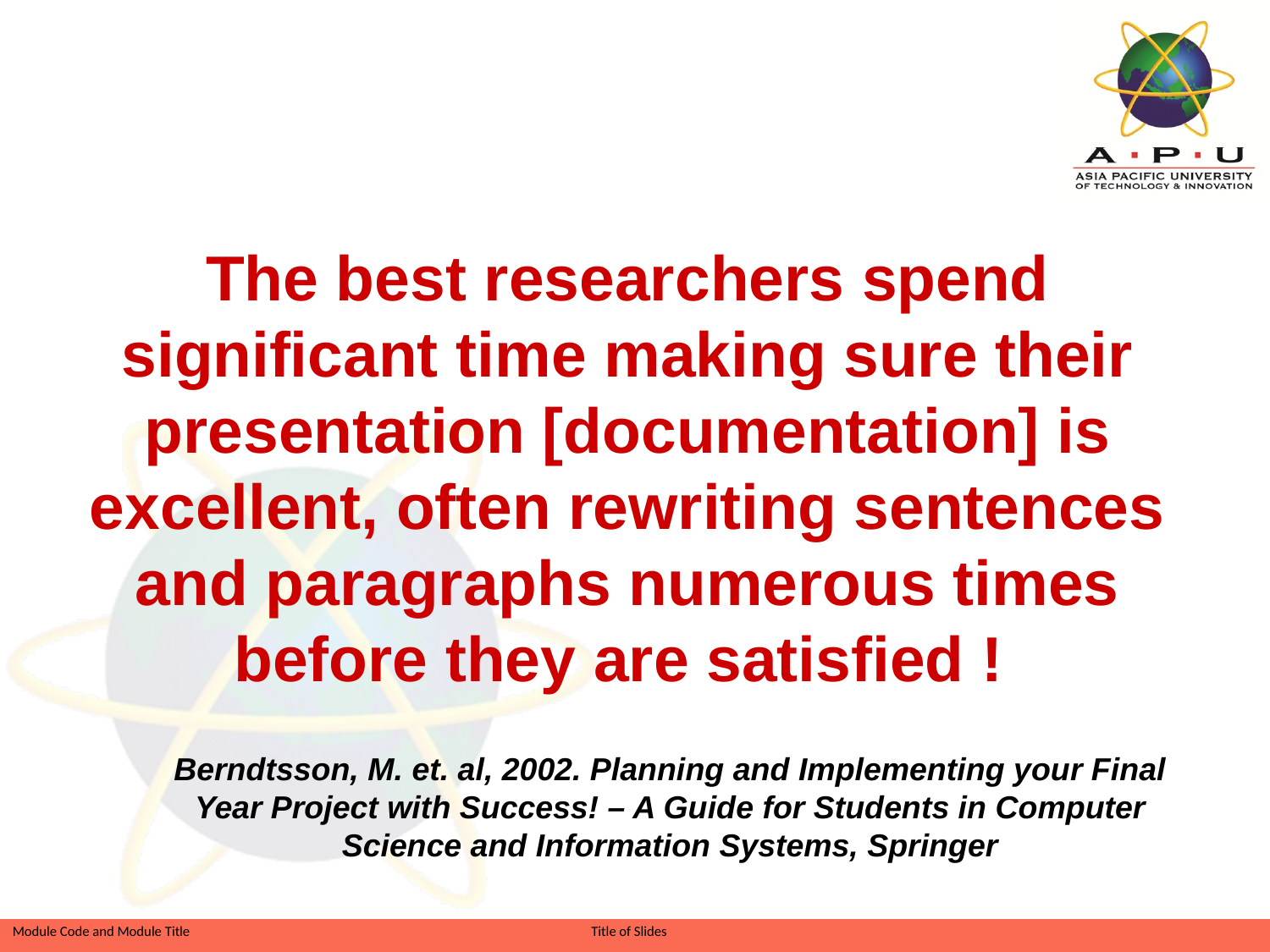

The best researchers spend significant time making sure their presentation [documentation] is excellent, often rewriting sentences and paragraphs numerous times before they are satisfied !
Berndtsson, M. et. al, 2002. Planning and Implementing your Final Year Project with Success! – A Guide for Students in Computer Science and Information Systems, Springer

Slide 73 of 41